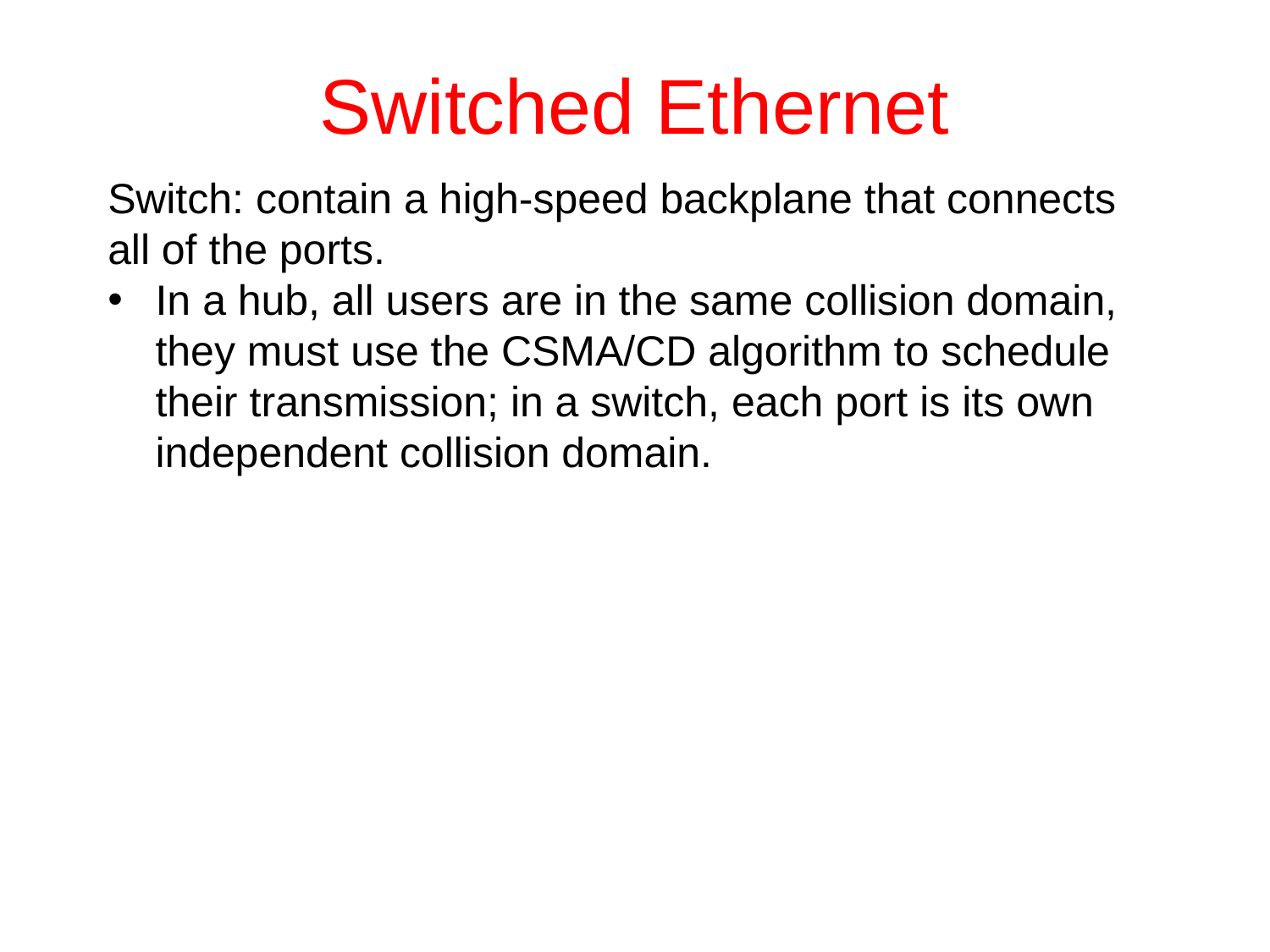

# Switched Ethernet
Switch: contain a high-speed backplane that connects all of the ports.
In a hub, all users are in the same collision domain, they must use the CSMA/CD algorithm to schedule their transmission; in a switch, each port is its own independent collision domain.